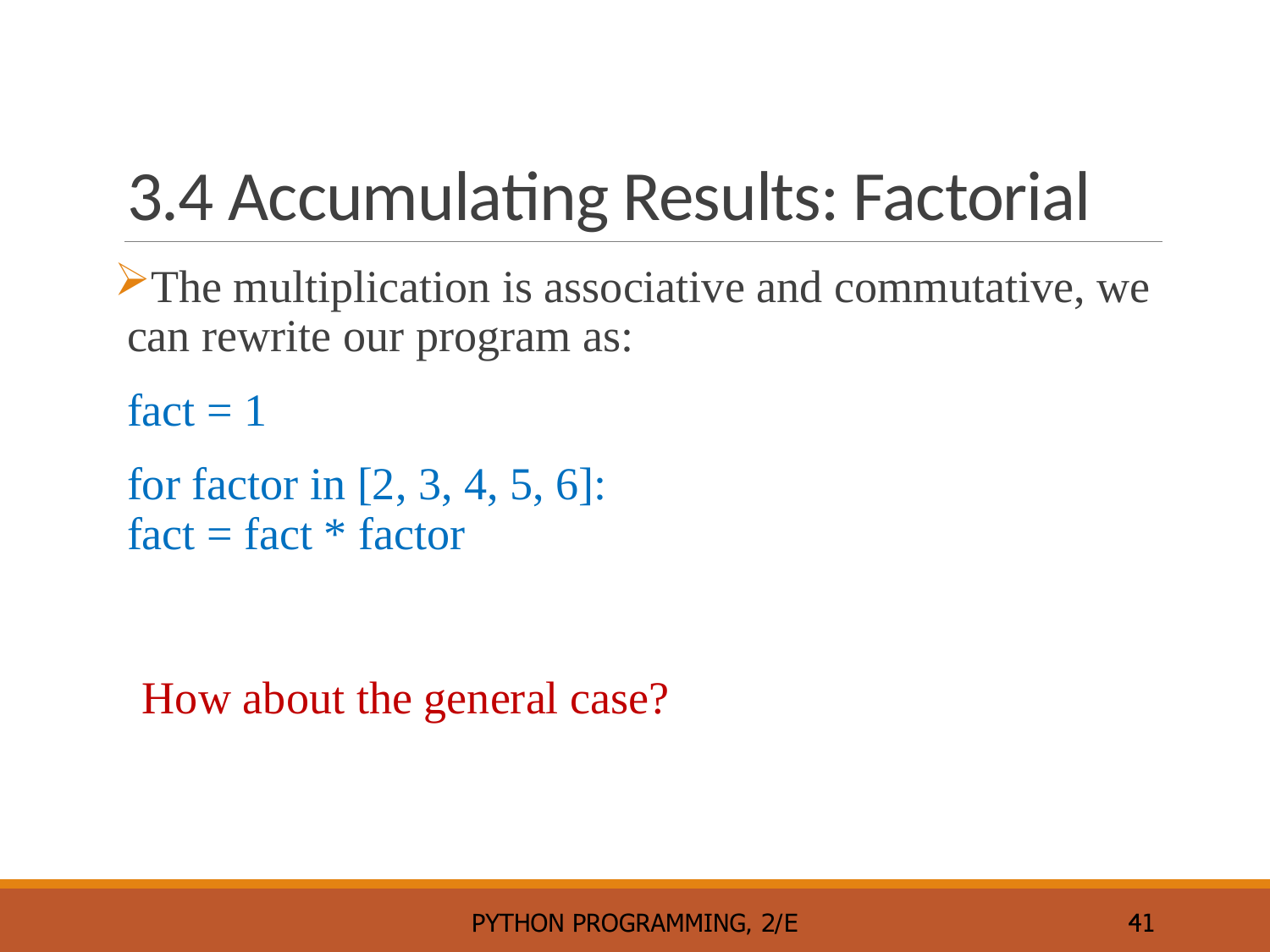

# 3.4 Accumulating Results: Factorial
The multiplication is associative and commutative, we can rewrite our program as:
fact = 1
for factor in [2, 3, 4, 5, 6]:
fact = fact * factor

How about the general case?
Python Programming, 2/e
41